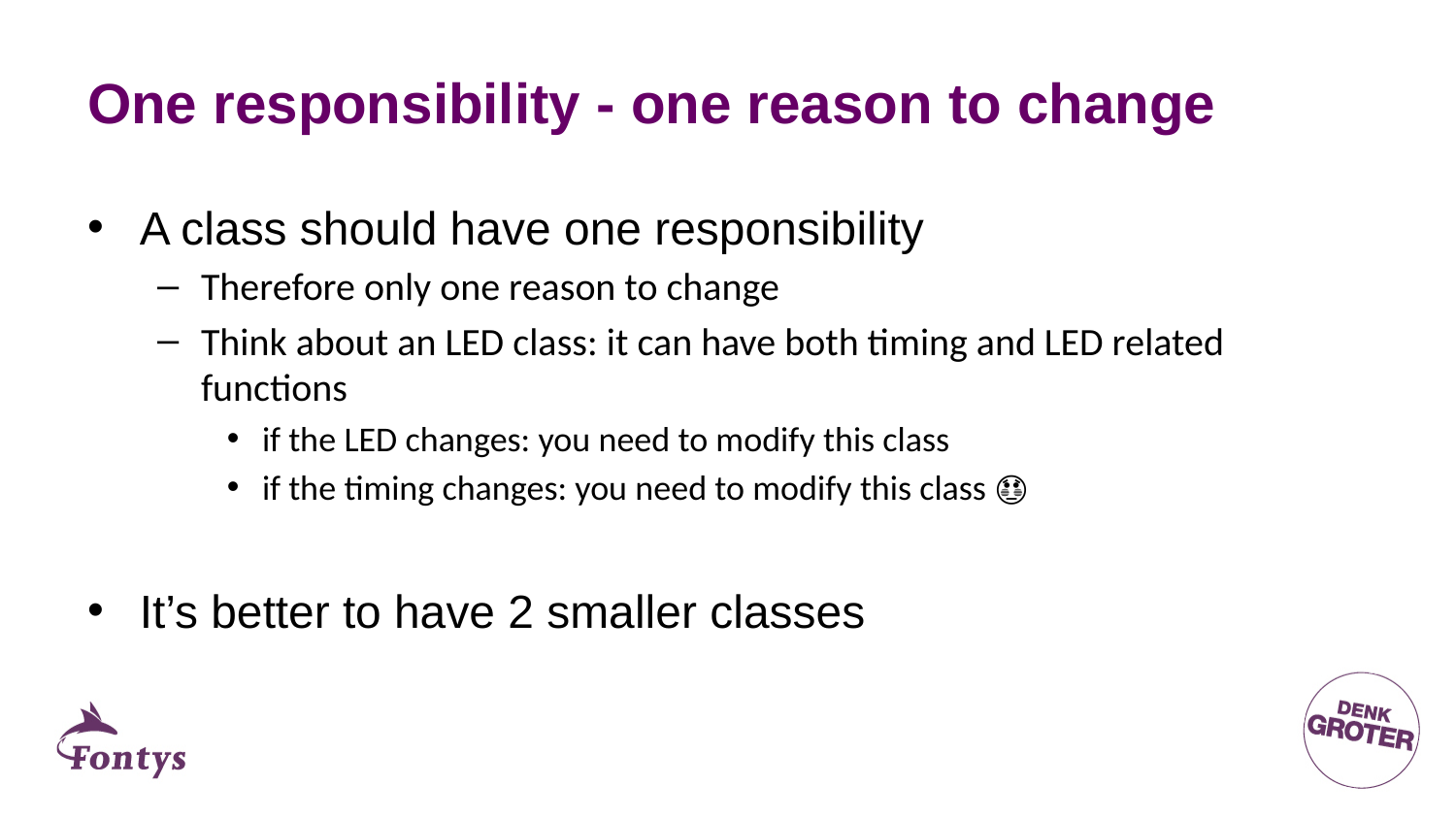

# One responsibility - one reason to change
A class should have one responsibility
Therefore only one reason to change
Think about an LED class: it can have both timing and LED related functions
if the LED changes: you need to modify this class
if the timing changes: you need to modify this class 😳

It’s better to have 2 smaller classes